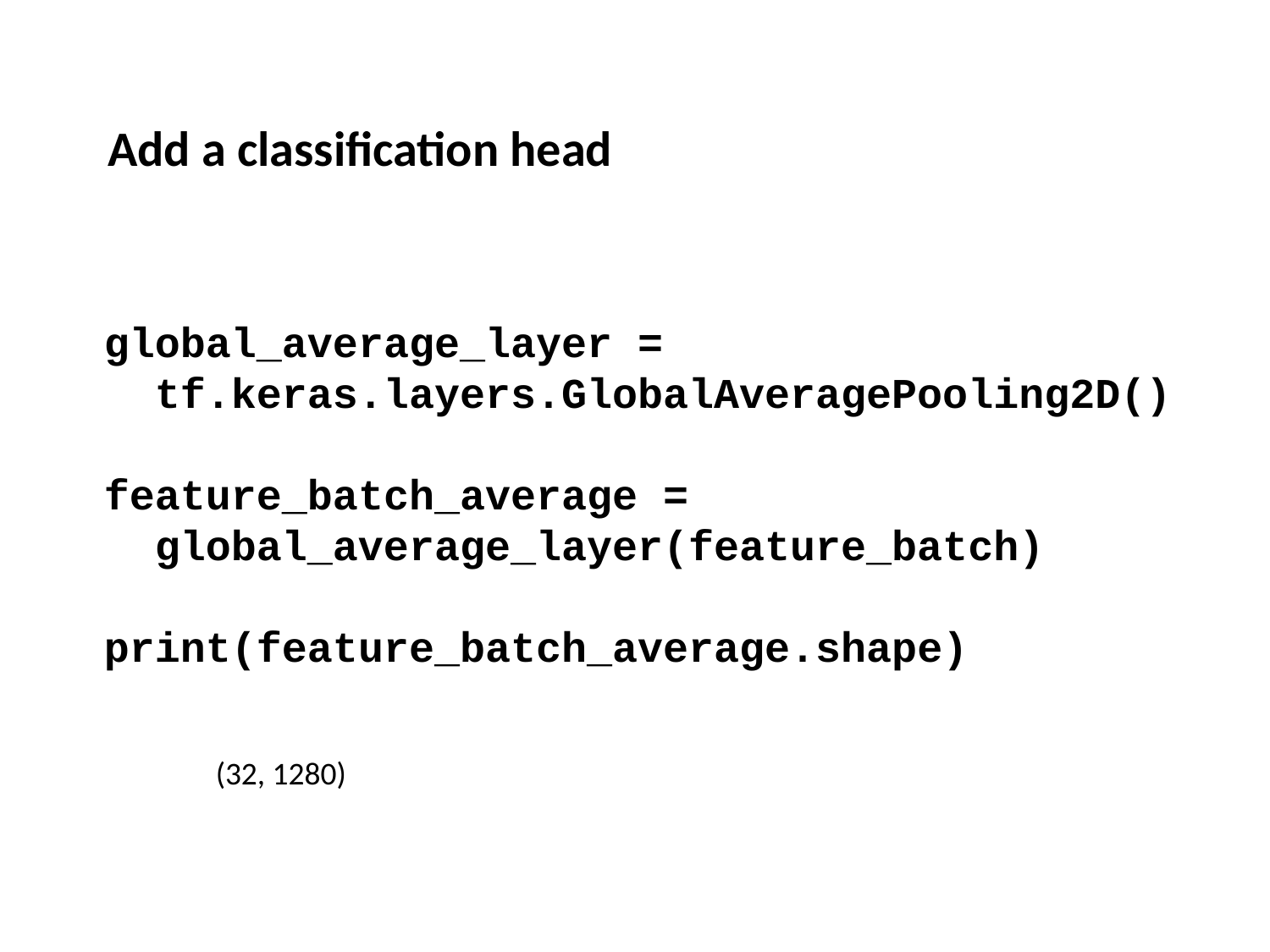

Add a classification head
global_average_layer =
  tf.keras.layers.GlobalAveragePooling2D()

feature_batch_average =
  global_average_layer(feature_batch)

print(feature_batch_average.shape)
(32, 1280)